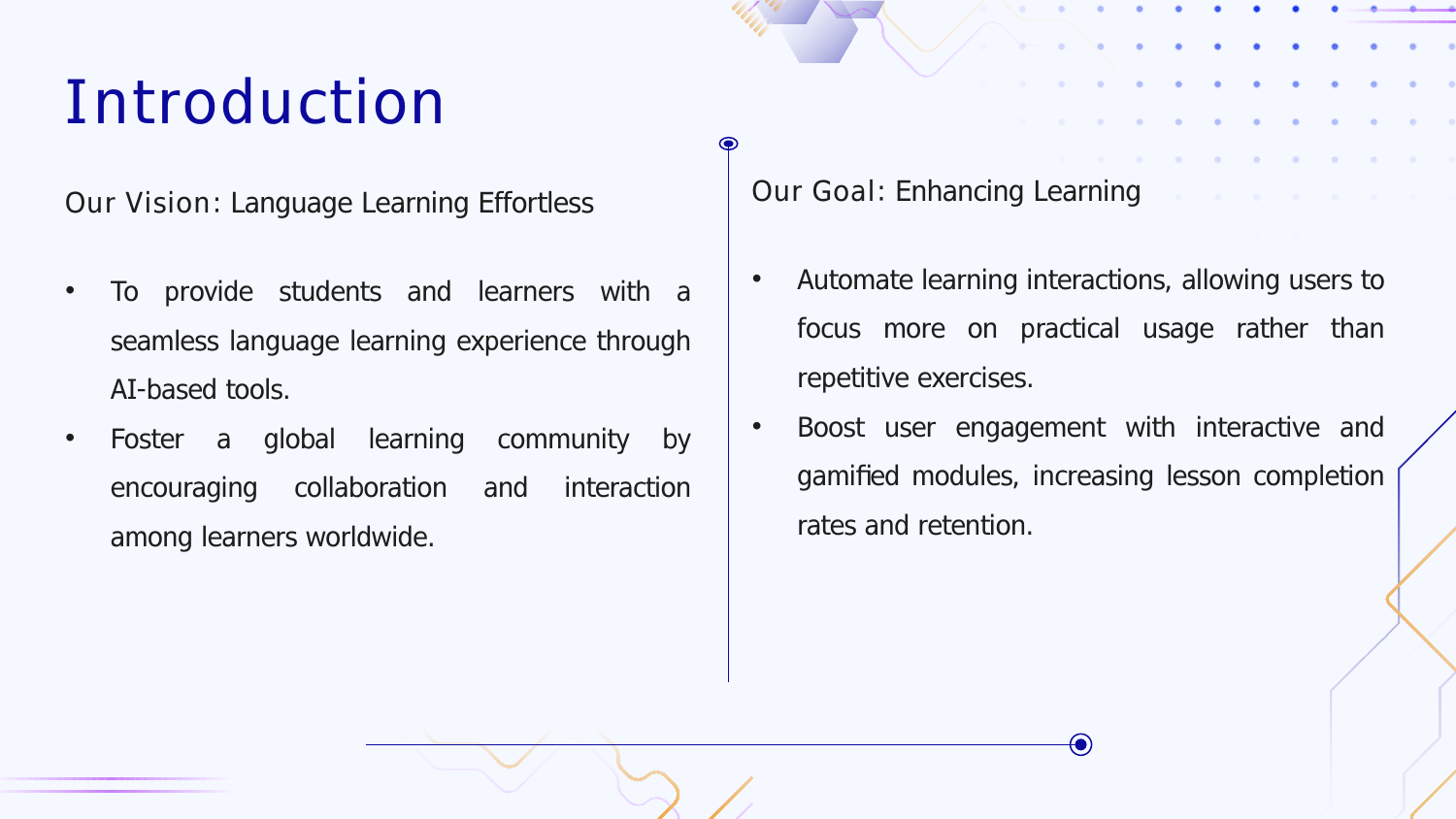

# Introduction
Our Goal: Enhancing Learning

Automate learning interactions, allowing users to focus more on practical usage rather than repetitive exercises.
Boost user engagement with interactive and gamified modules, increasing lesson completion rates and retention.
Our Vision: Language Learning Effortless

To provide students and learners with a seamless language learning experience through AI-based tools.
Foster a global learning community by encouraging collaboration and interaction among learners worldwide.